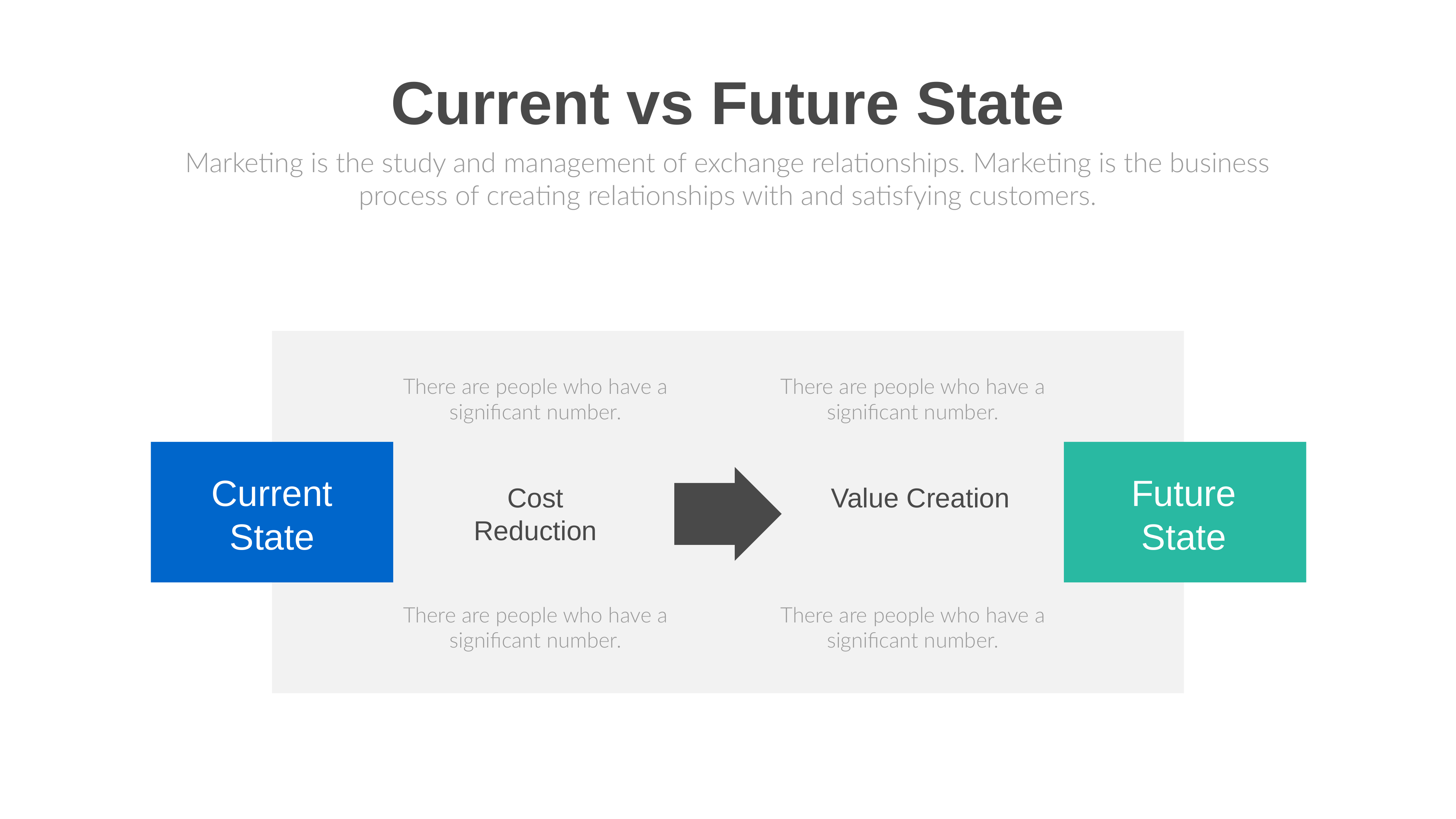

Current vs Future State
Marketing is the study and management of exchange relationships. Marketing is the business process of creating relationships with and satisfying customers.

There are people who have a significant number.
There are people who have a significant number.

Current State

Future State
Cost Reduction
Value Creation
There are people who have a significant number.
There are people who have a significant number.